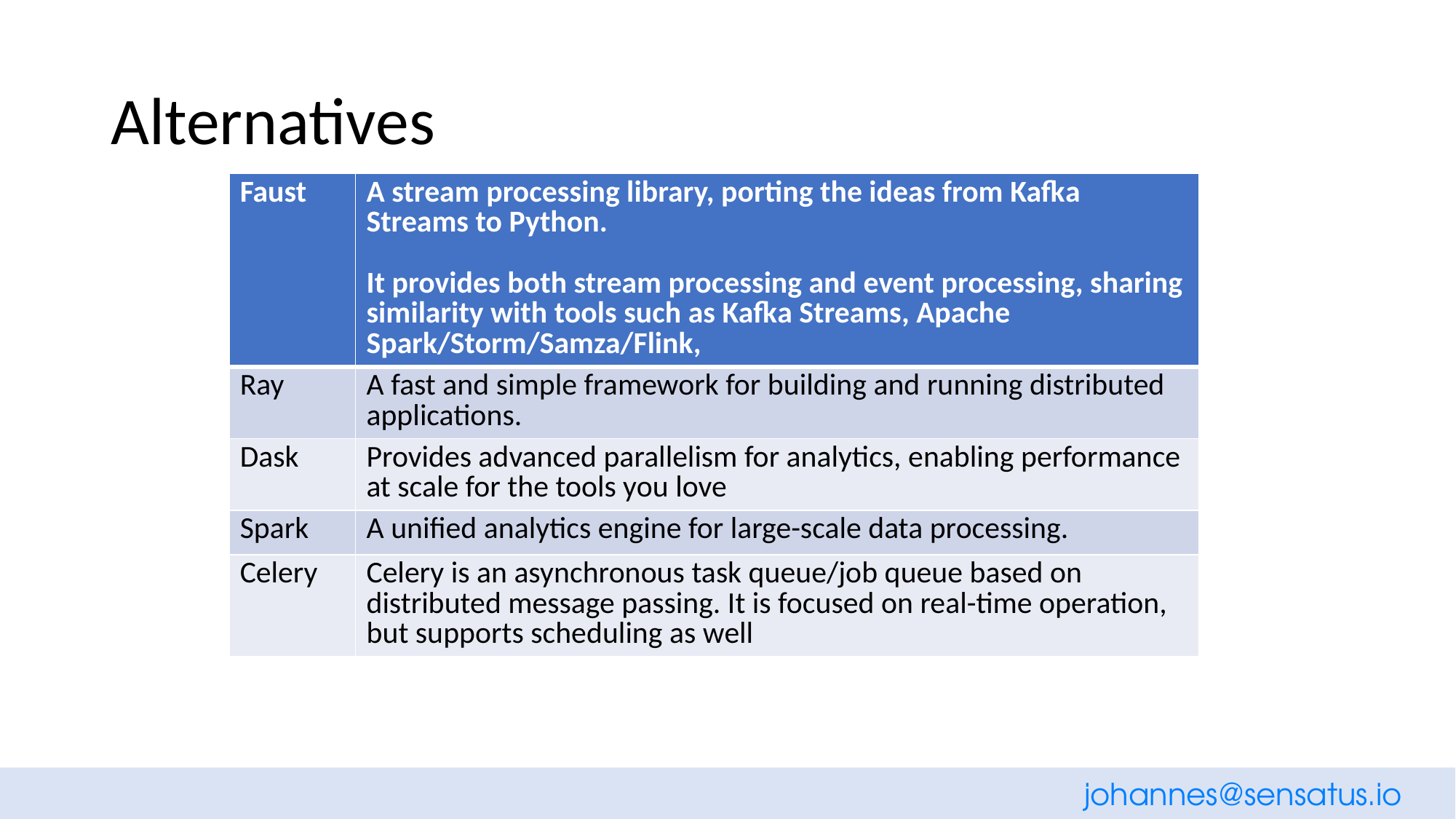

# Alternatives
| Faust | A stream processing library, porting the ideas from Kafka Streams to Python. It provides both stream processing and event processing, sharing similarity with tools such as Kafka Streams, Apache Spark/Storm/Samza/Flink, |
| --- | --- |
| Ray | A fast and simple framework for building and running distributed applications. |
| Dask | Provides advanced parallelism for analytics, enabling performance at scale for the tools you love |
| Spark | A unified analytics engine for large-scale data processing. |
| Celery | Celery is an asynchronous task queue/job queue based on distributed message passing. It is focused on real-time operation, but supports scheduling as well |